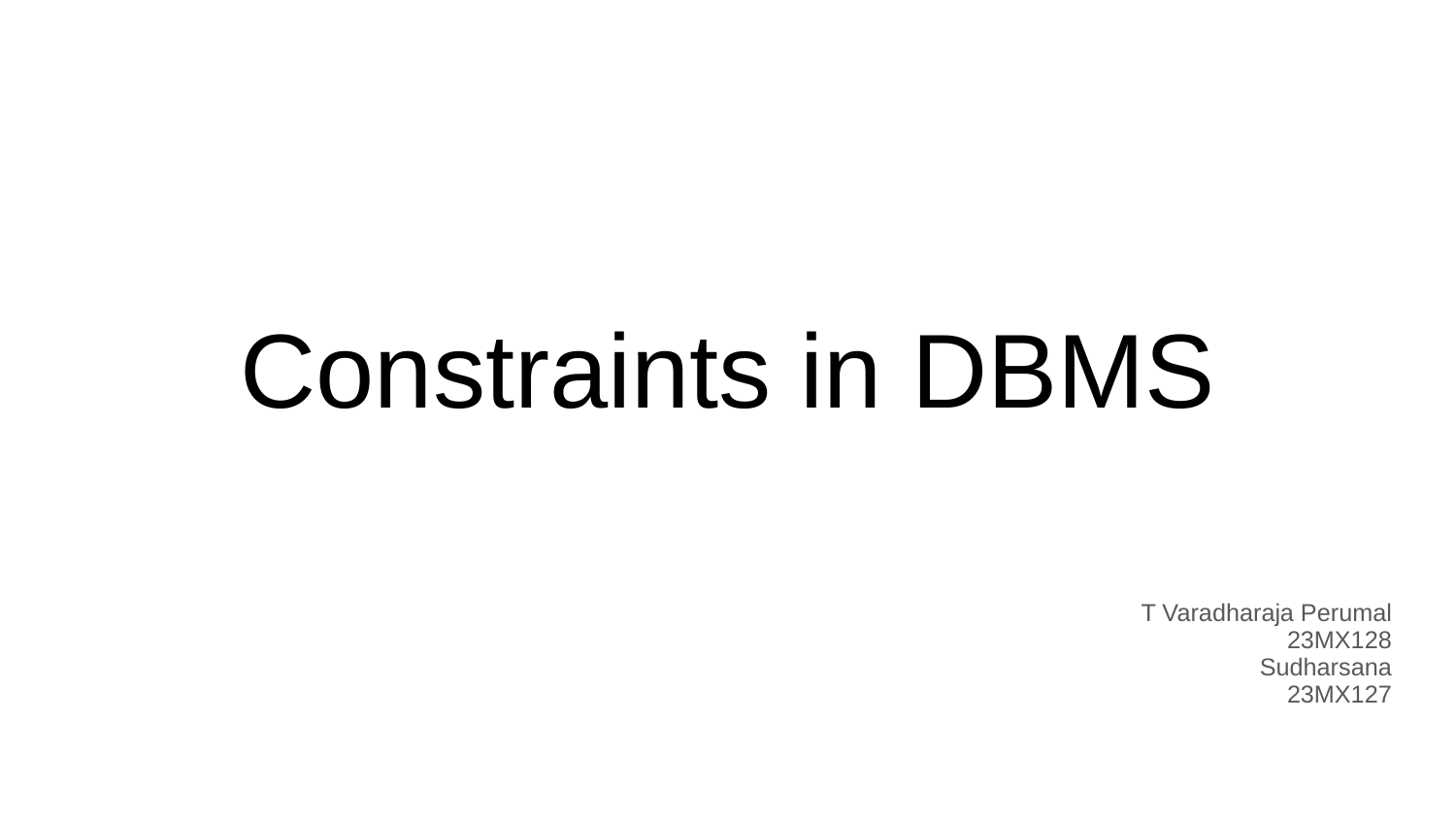

# Constraints in DBMS
T Varadharaja Perumal
23MX128
Sudharsana
23MX127